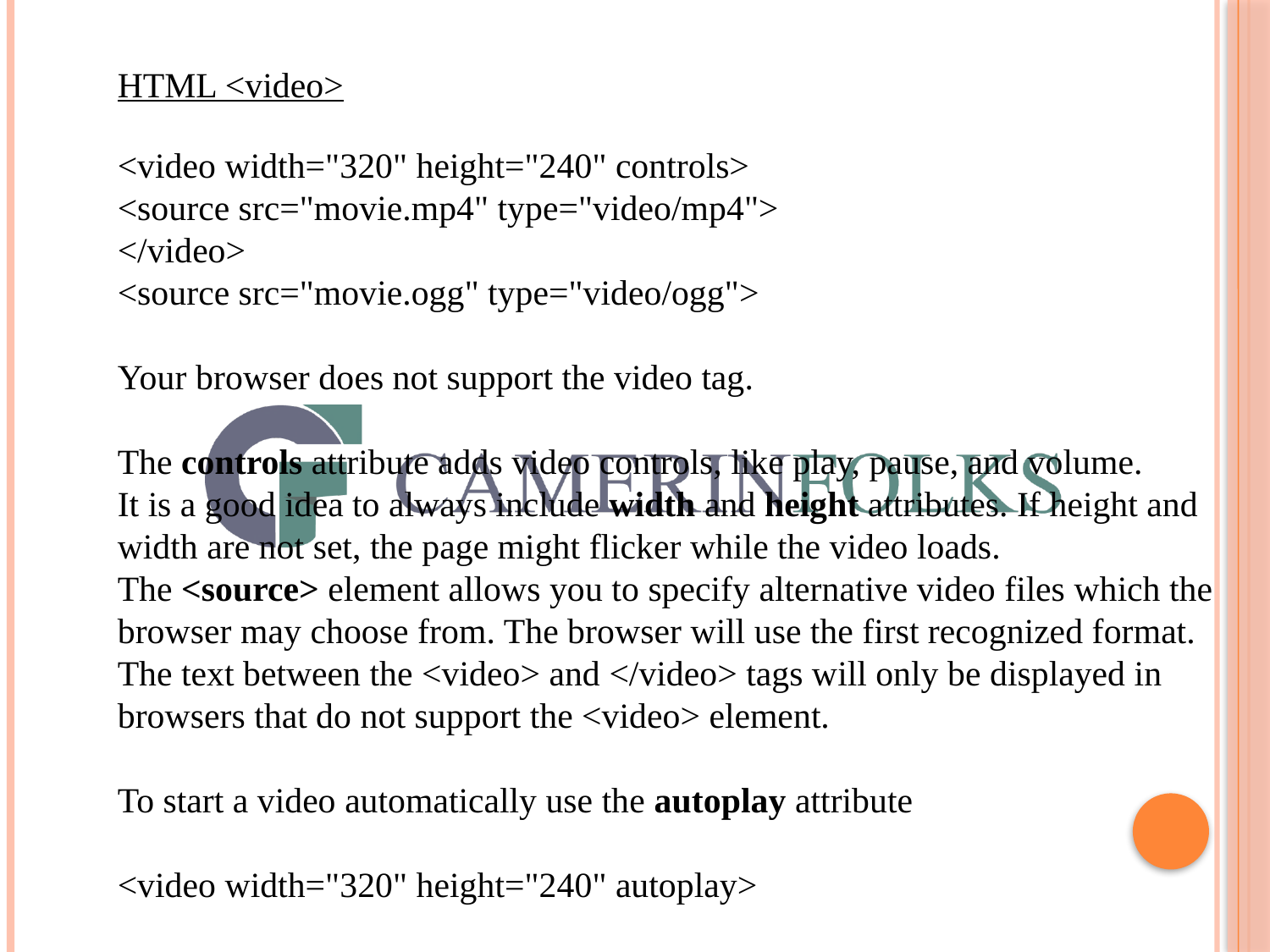

HTML <video>

<video width="320" height="240" controls>
<source src="movie.mp4" type="video/mp4">
</video>
<source src="movie.ogg" type="video/ogg">
Your browser does not support the video tag.

The controls attribute adds video controls, like play, pause, and volume.
It is a good idea to always include width and height attributes. If height and width are not set, the page might flicker while the video loads.
The <source> element allows you to specify alternative video files which the browser may choose from. The browser will use the first recognized format.
The text between the <video> and </video> tags will only be displayed in browsers that do not support the <video> element.

To start a video automatically use the autoplay attribute

<video width="320" height="240" autoplay>